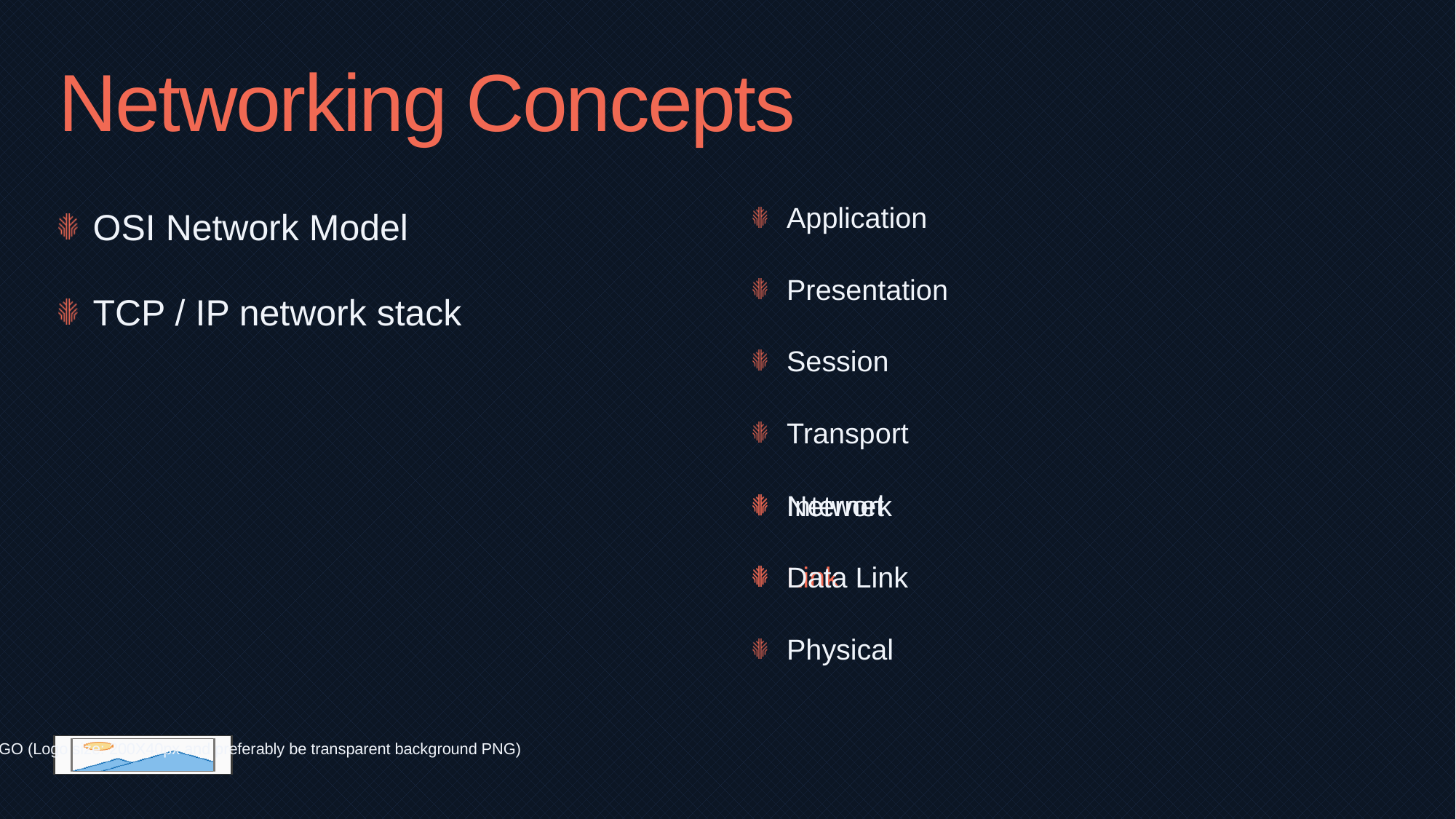

# Networking Concepts
OSI Network Model
TCP / IP network stack
Application
Presentation
Session
Transport
Internet
Network
Data Link

Link
Physical